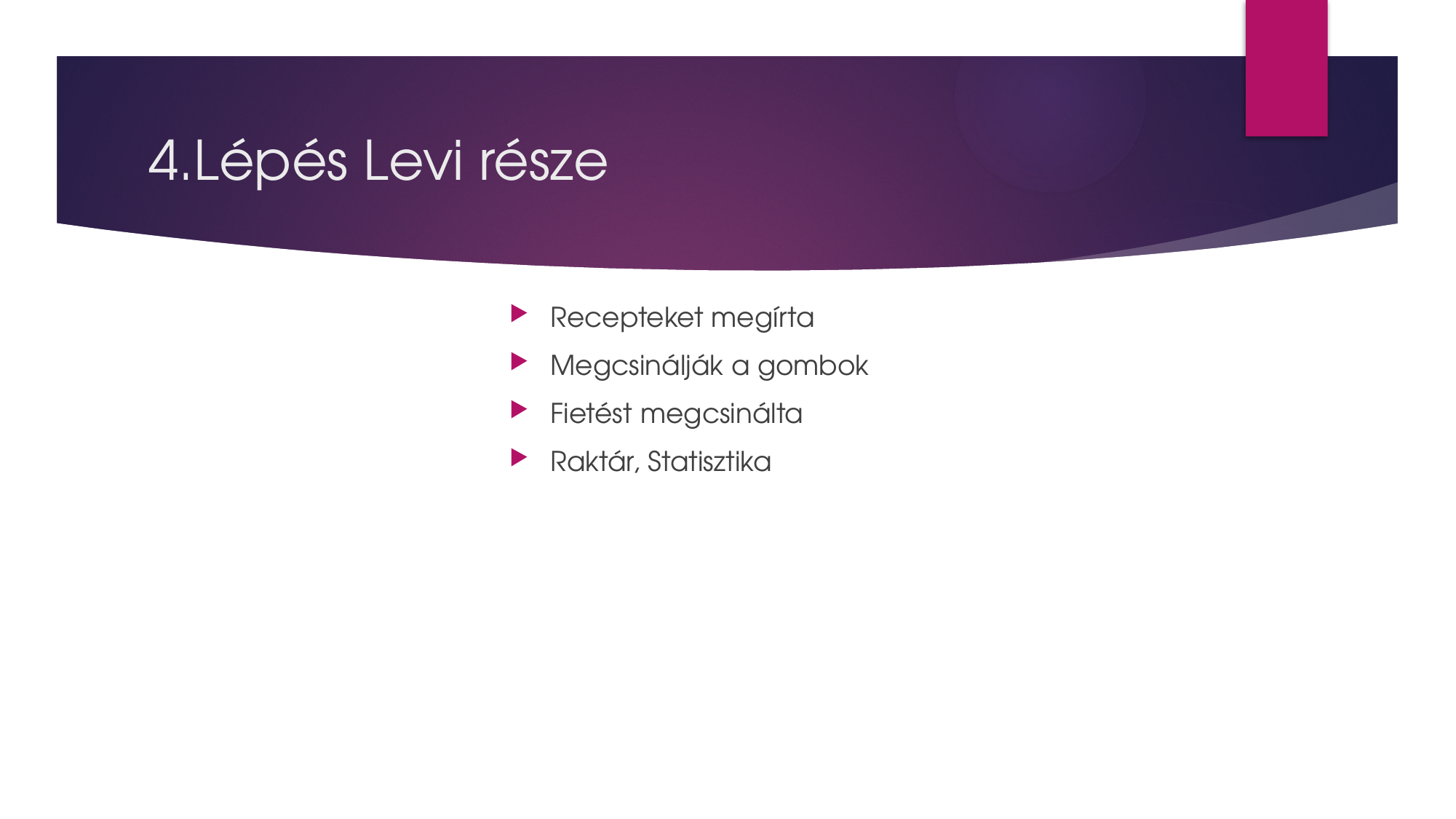

# 4.Lépés Levi része
Recepteket megírta
Megcsinálják a gombok
Fietést megcsinálta
Raktár, Statisztika